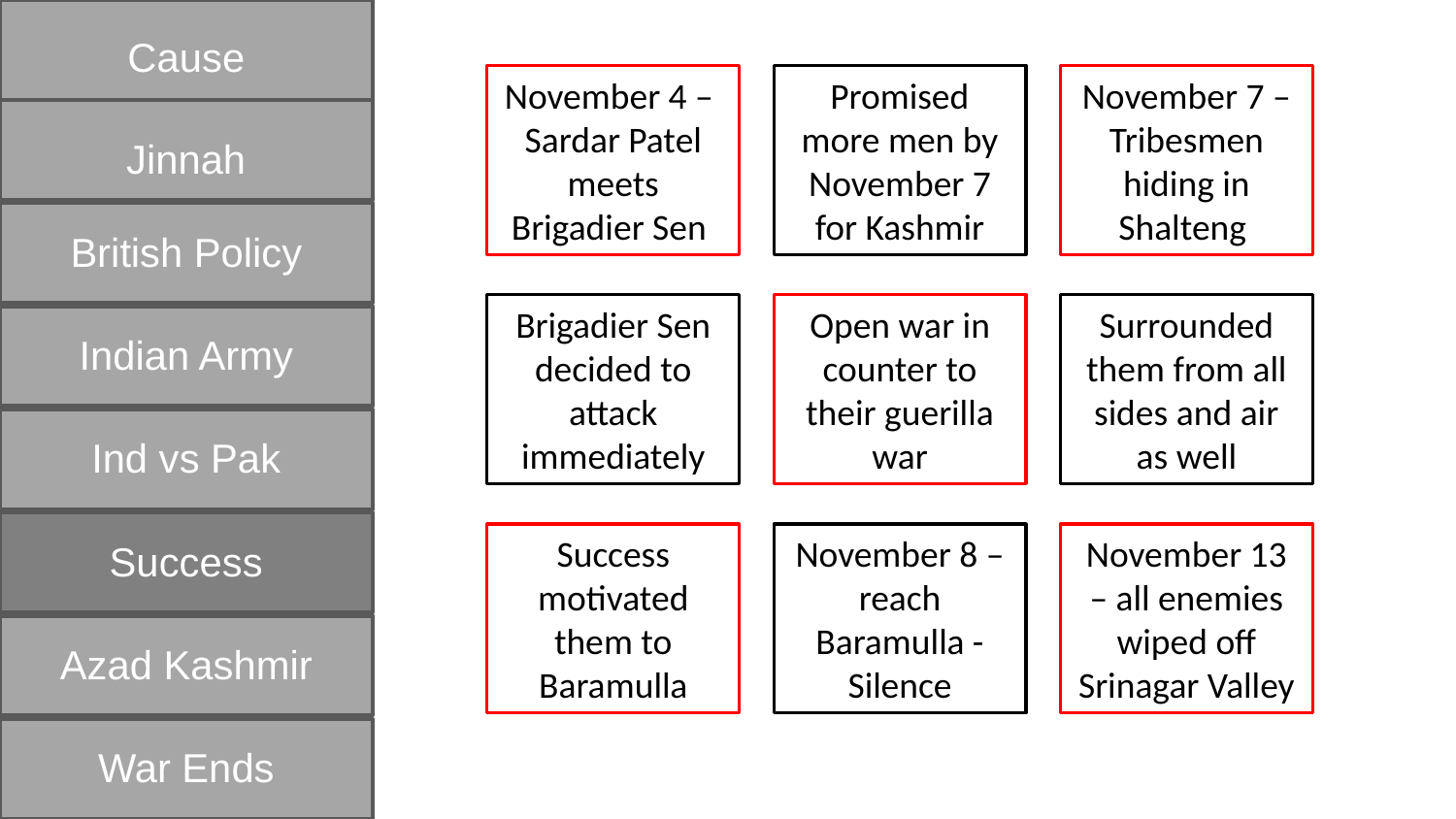

Cause
November 4 –
Sardar Patel meets Brigadier Sen
Promised more men by November 7 for Kashmir
November 7 – Tribesmen hiding in Shalteng

Jinnah

British Policy
Brigadier Sen decided to attack immediately
Open war in counter to their guerilla war
Surrounded them from all sides and air as well

Indian Army

Ind vs Pak

Success motivated them to Baramulla
November 8 – reach Baramulla - Silence
November 13 – all enemies wiped off Srinagar Valley
Success

Azad Kashmir

War Ends